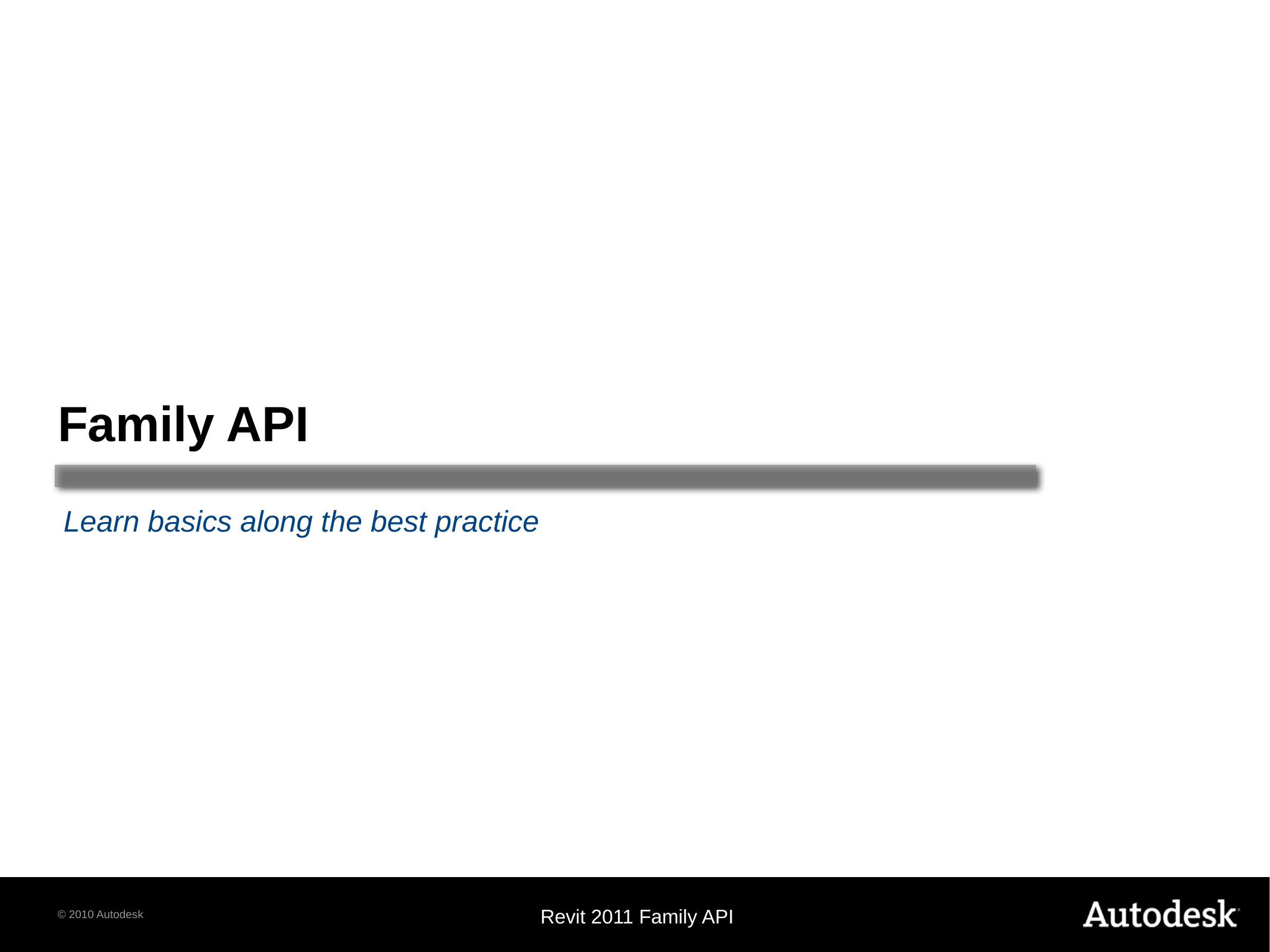

# Family API

Learn basics along the best practice